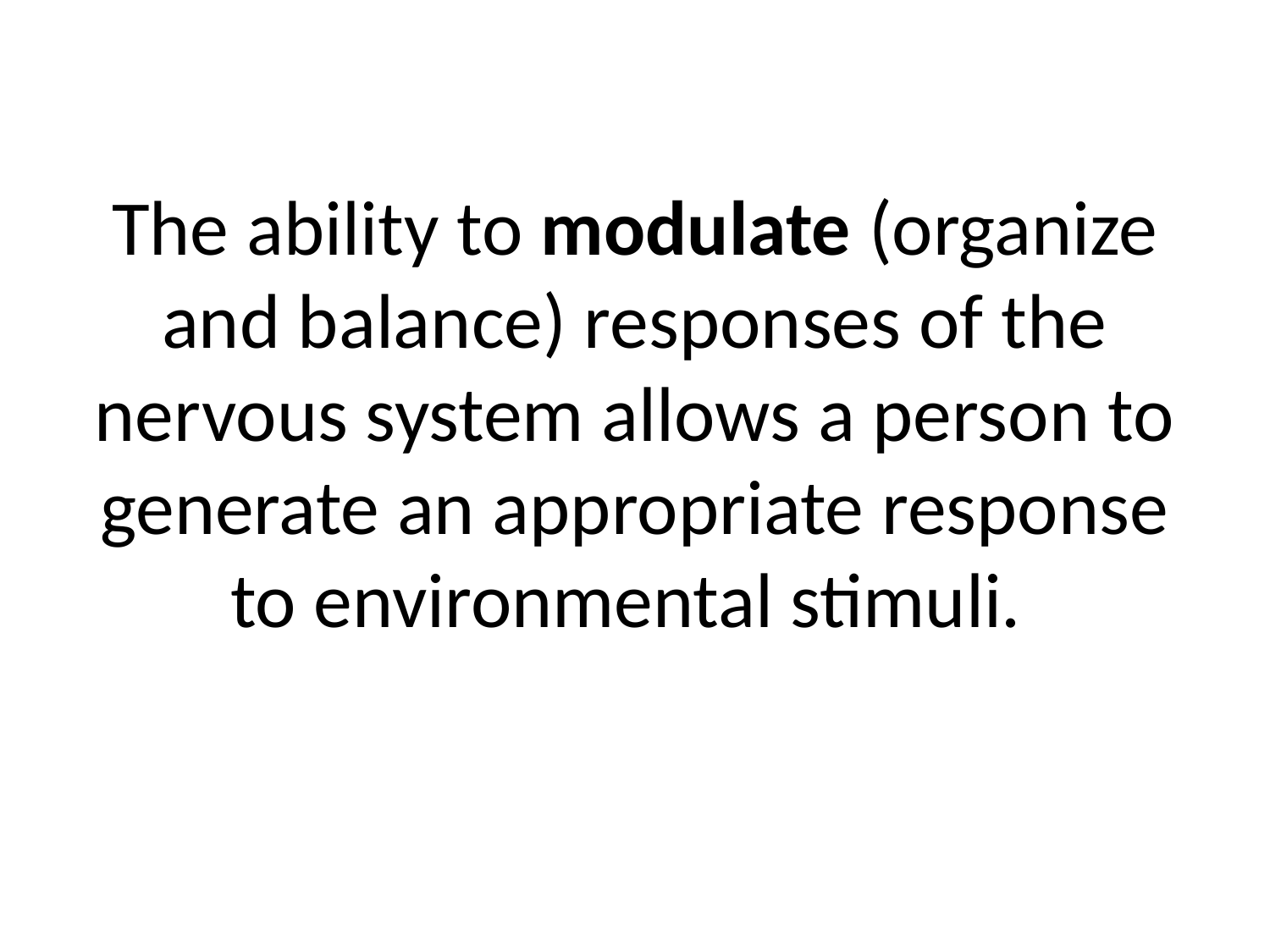

# The ability to modulate (organize and balance) responses of the nervous system allows a person to generate an appropriate response to environmental stimuli.